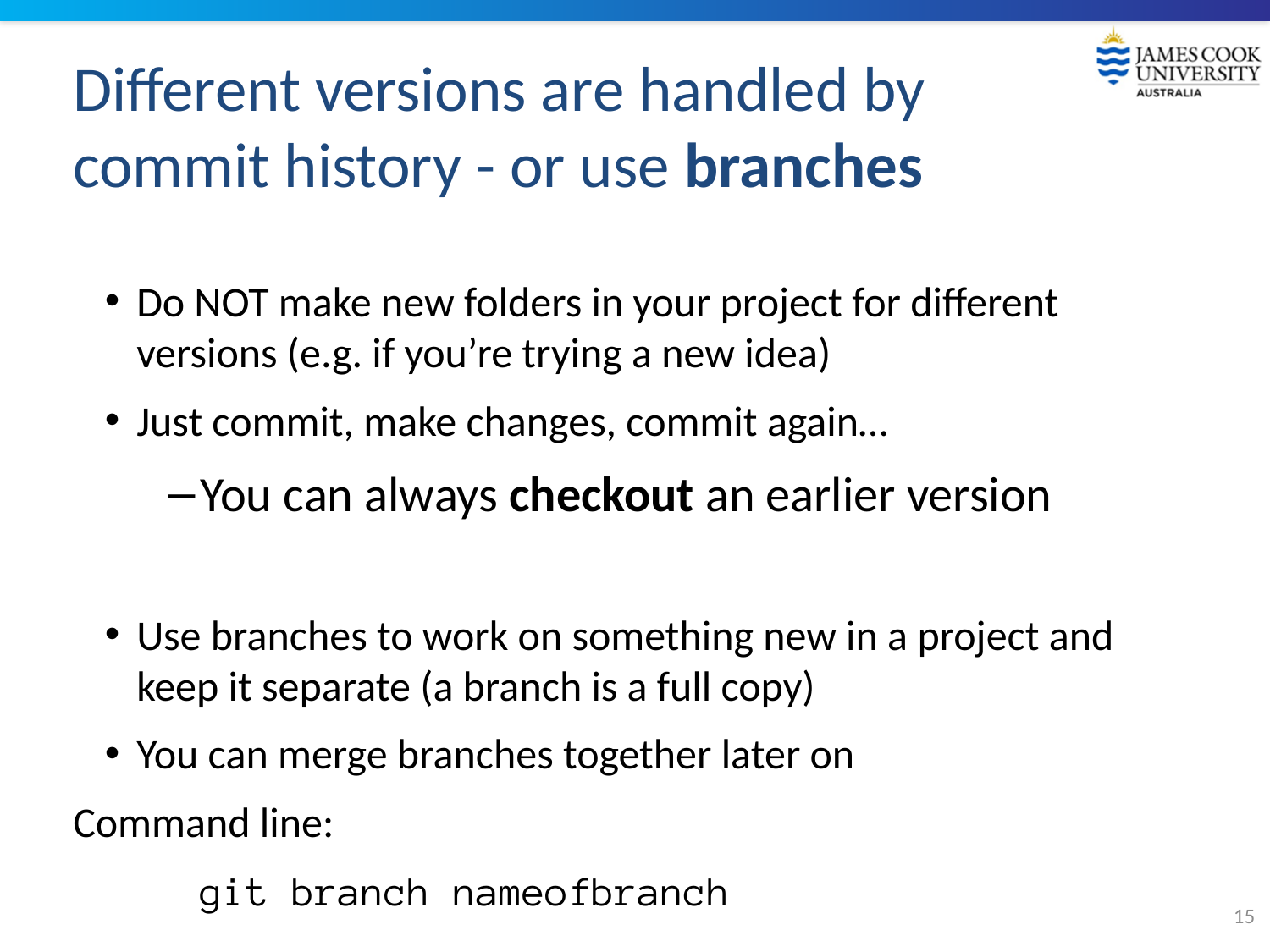

# Different versions are handled by commit history - or use branches

Do NOT make new folders in your project for different versions (e.g. if you’re trying a new idea)
Just commit, make changes, commit again…
You can always checkout an earlier version

Use branches to work on something new in a project and keep it separate (a branch is a full copy)
You can merge branches together later on
Command line:
	git branch nameofbranch
15